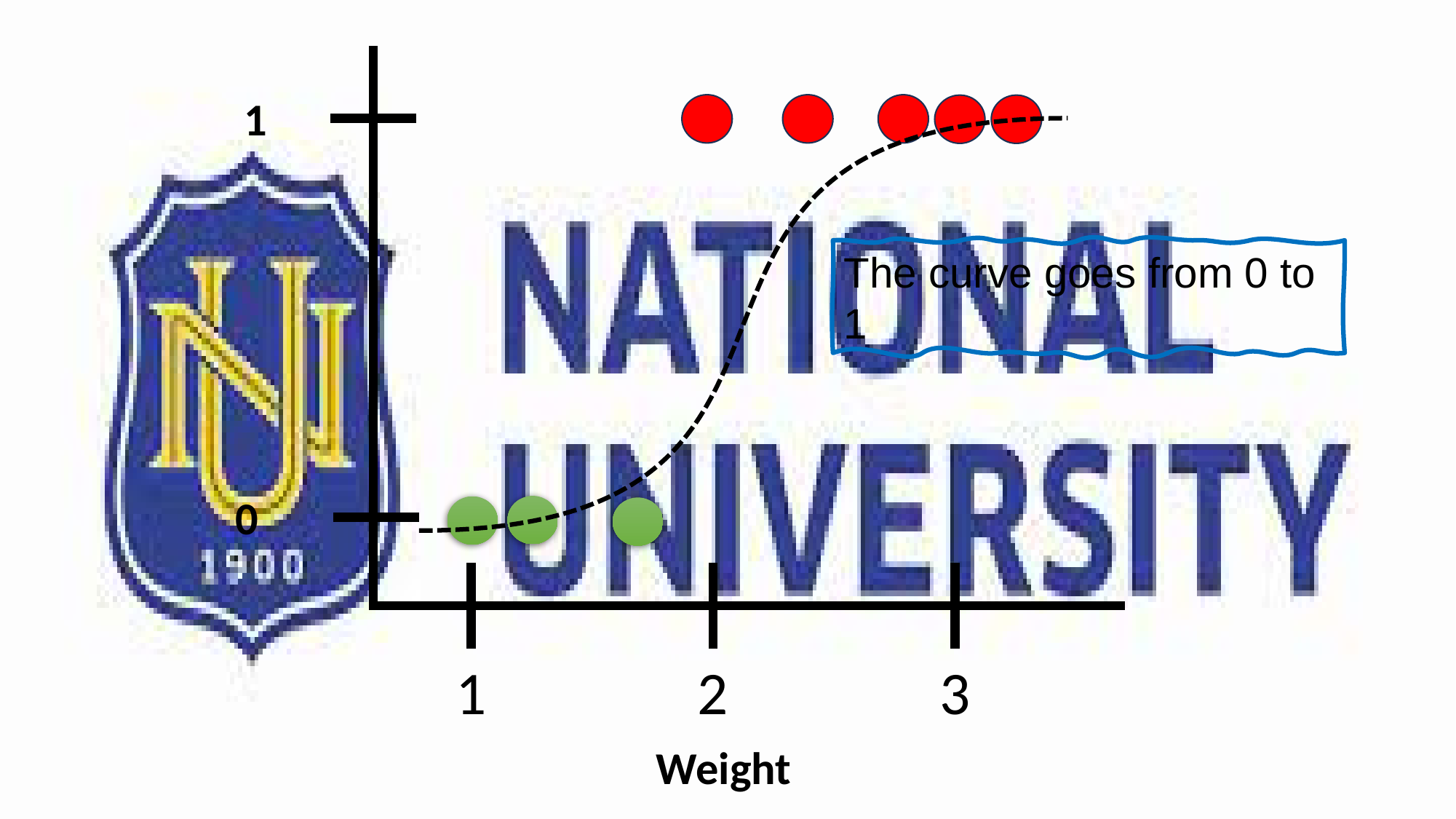

1
2
3
1

The curve goes from 0 to 1
0

Weight